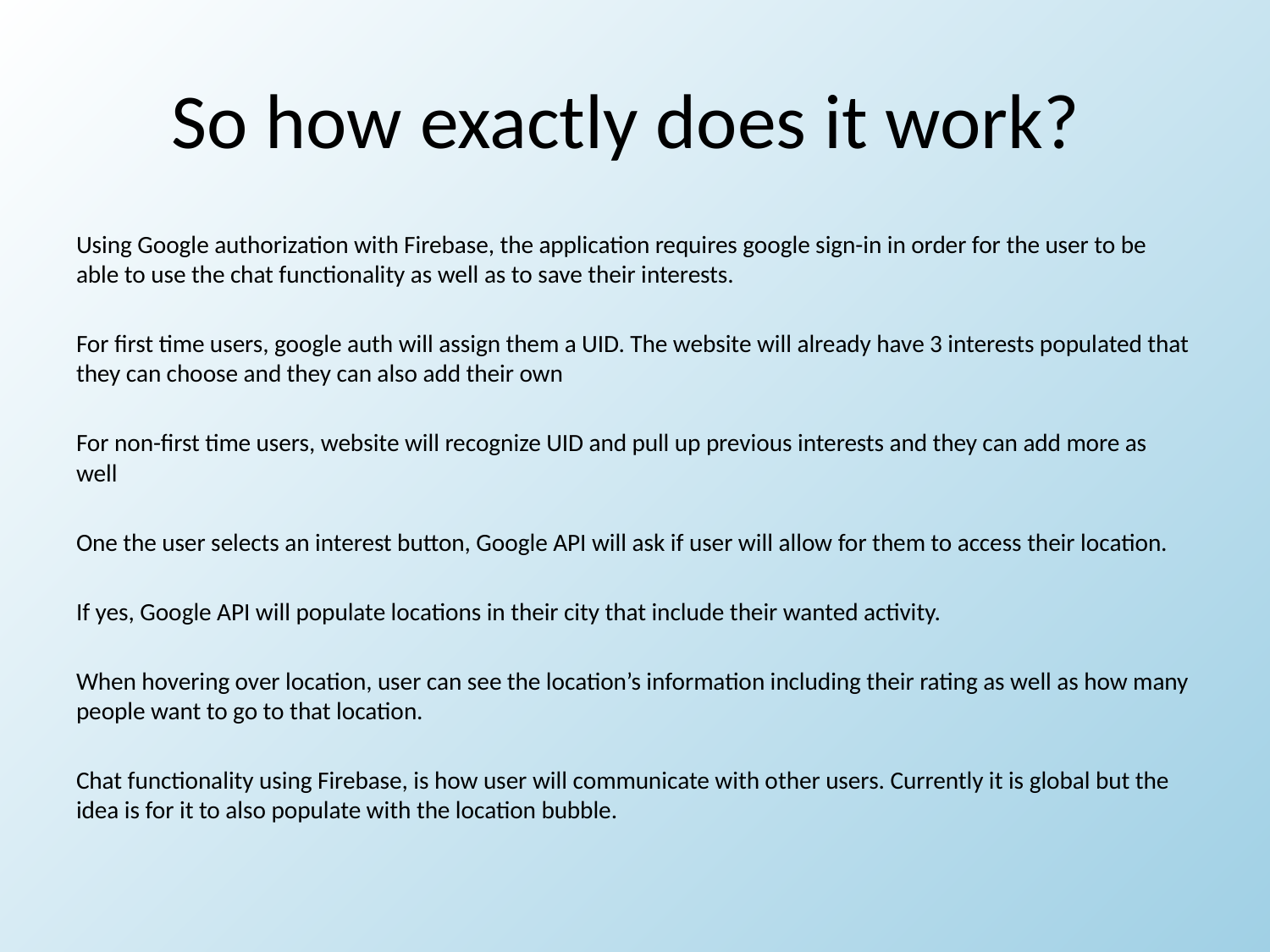

# So how exactly does it work?
Using Google authorization with Firebase, the application requires google sign-in in order for the user to be able to use the chat functionality as well as to save their interests.

For first time users, google auth will assign them a UID. The website will already have 3 interests populated that they can choose and they can also add their own

For non-first time users, website will recognize UID and pull up previous interests and they can add more as well

One the user selects an interest button, Google API will ask if user will allow for them to access their location.

If yes, Google API will populate locations in their city that include their wanted activity.

When hovering over location, user can see the location’s information including their rating as well as how many people want to go to that location.

Chat functionality using Firebase, is how user will communicate with other users. Currently it is global but the idea is for it to also populate with the location bubble.